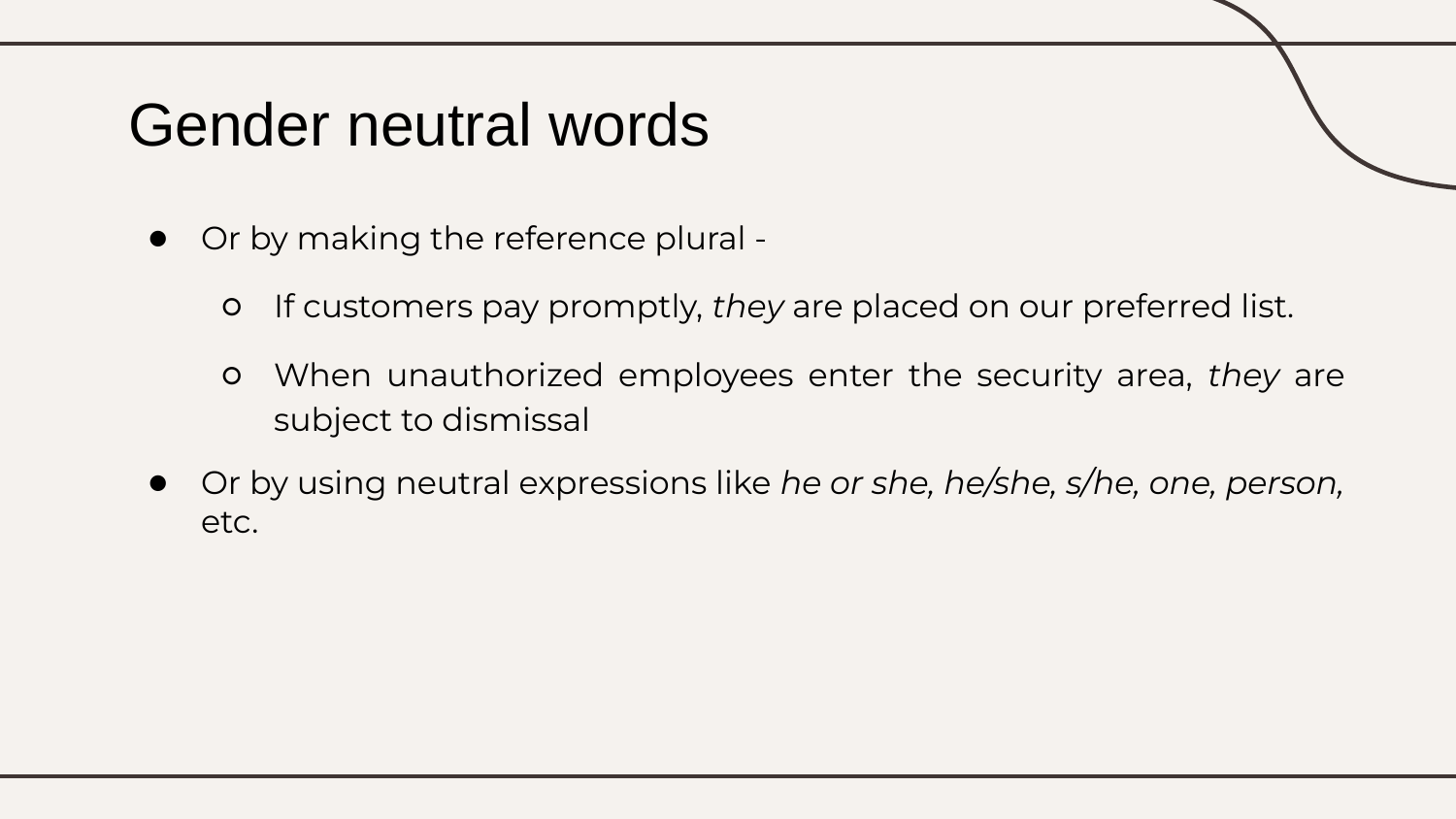

# Gender neutral words
Or by making the reference plural -
If customers pay promptly, they are placed on our preferred list.
When unauthorized employees enter the security area, they are subject to dismissal
Or by using neutral expressions like he or she, he/she, s/he, one, person, etc.